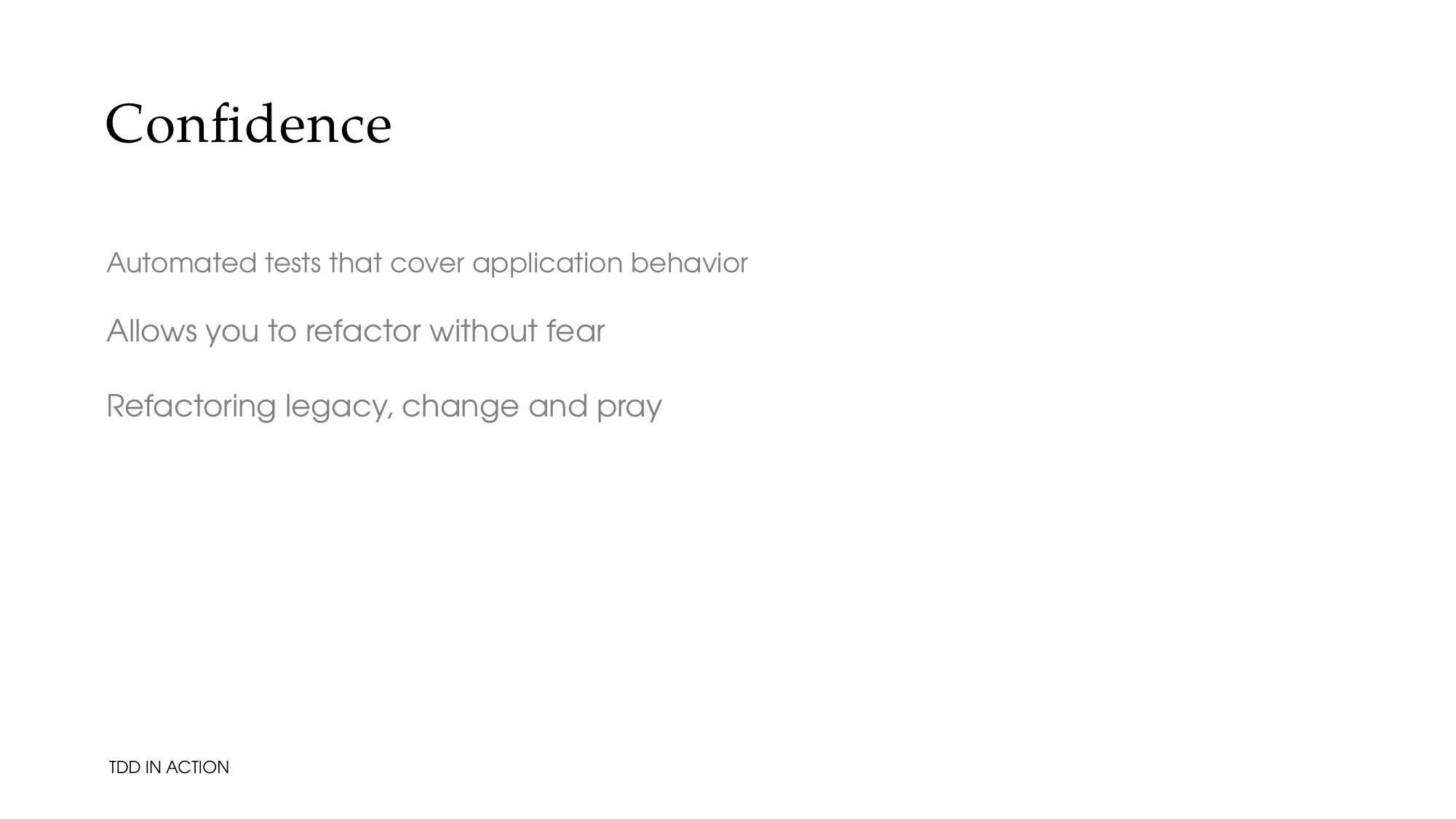

# Confidence
Automated tests that cover application behavior
Allows you to refactor without fear
Refactoring legacy, change and pray
TDD in Action
4